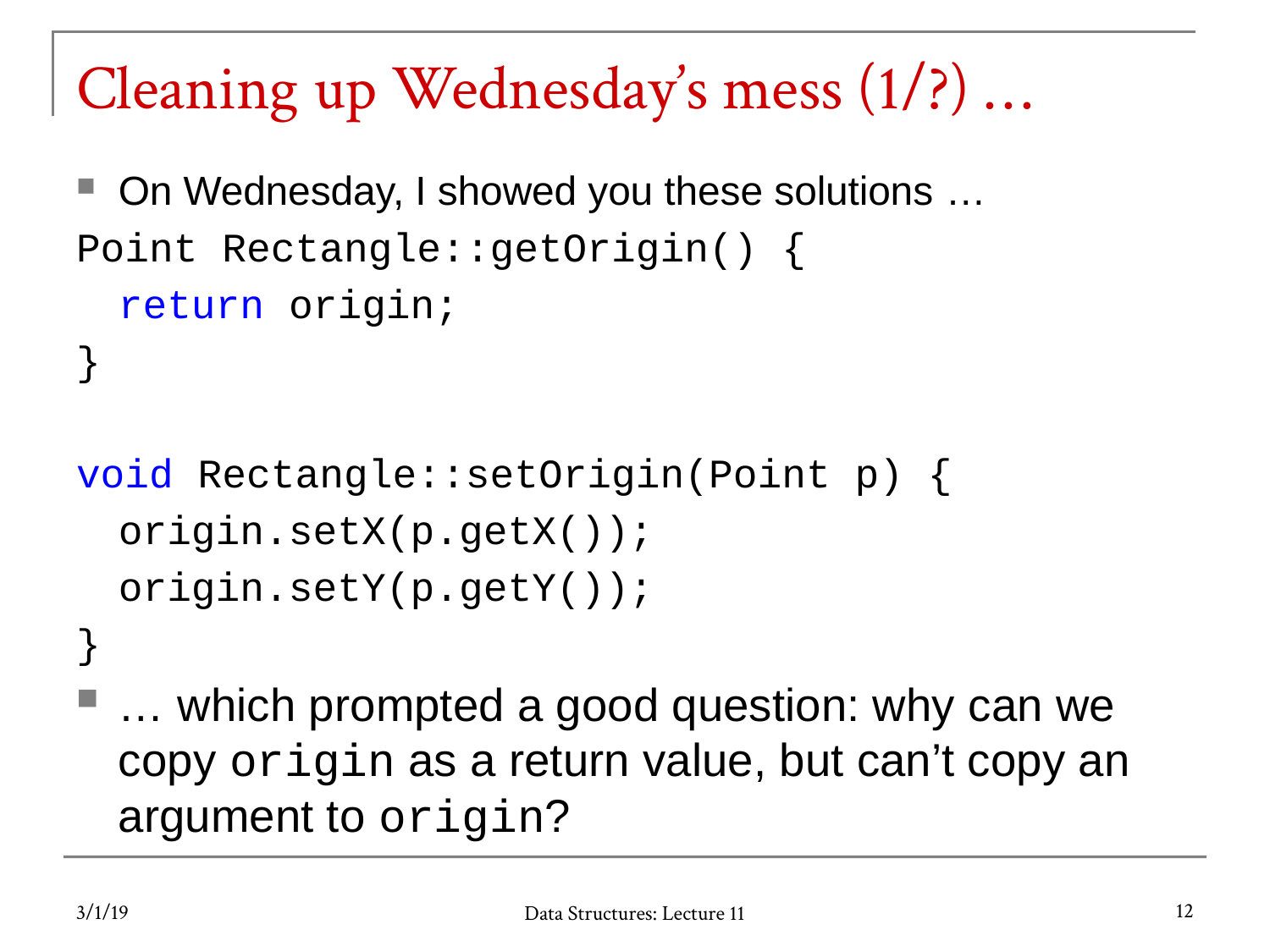

# Cleaning up Wednesday’s mess (1/?) …
On Wednesday, I showed you these solutions …
Point Rectangle::getOrigin() {
	return origin;
}

void Rectangle::setOrigin(Point p) {
	origin.setX(p.getX());
	origin.setY(p.getY());
}
… which prompted a good question: why can we copy origin as a return value, but can’t copy an argument to origin?

3/1/19
12
Data Structures: Lecture 11